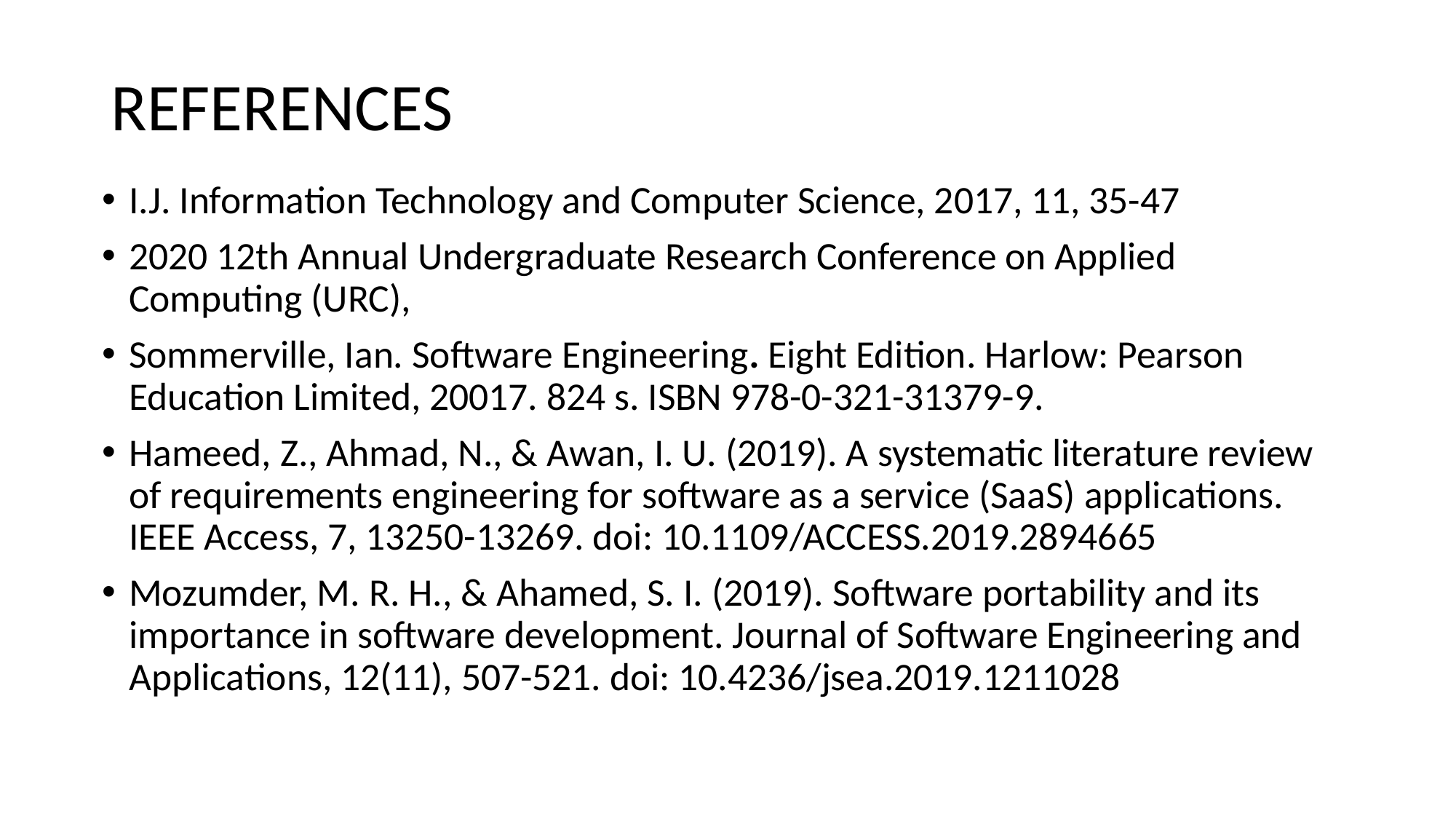

# REFERENCES
I.J. Information Technology and Computer Science, 2017, 11, 35-47
2020 12th Annual Undergraduate Research Conference on Applied Computing (URC),
Sommerville, Ian. Software Engineering. Eight Edition. Harlow: Pearson Education Limited, 20017. 824 s. ISBN 978-0-321-31379-9.
Hameed, Z., Ahmad, N., & Awan, I. U. (2019). A systematic literature review of requirements engineering for software as a service (SaaS) applications. IEEE Access, 7, 13250-13269. doi: 10.1109/ACCESS.2019.2894665
Mozumder, M. R. H., & Ahamed, S. I. (2019). Software portability and its importance in software development. Journal of Software Engineering and Applications, 12(11), 507-521. doi: 10.4236/jsea.2019.1211028